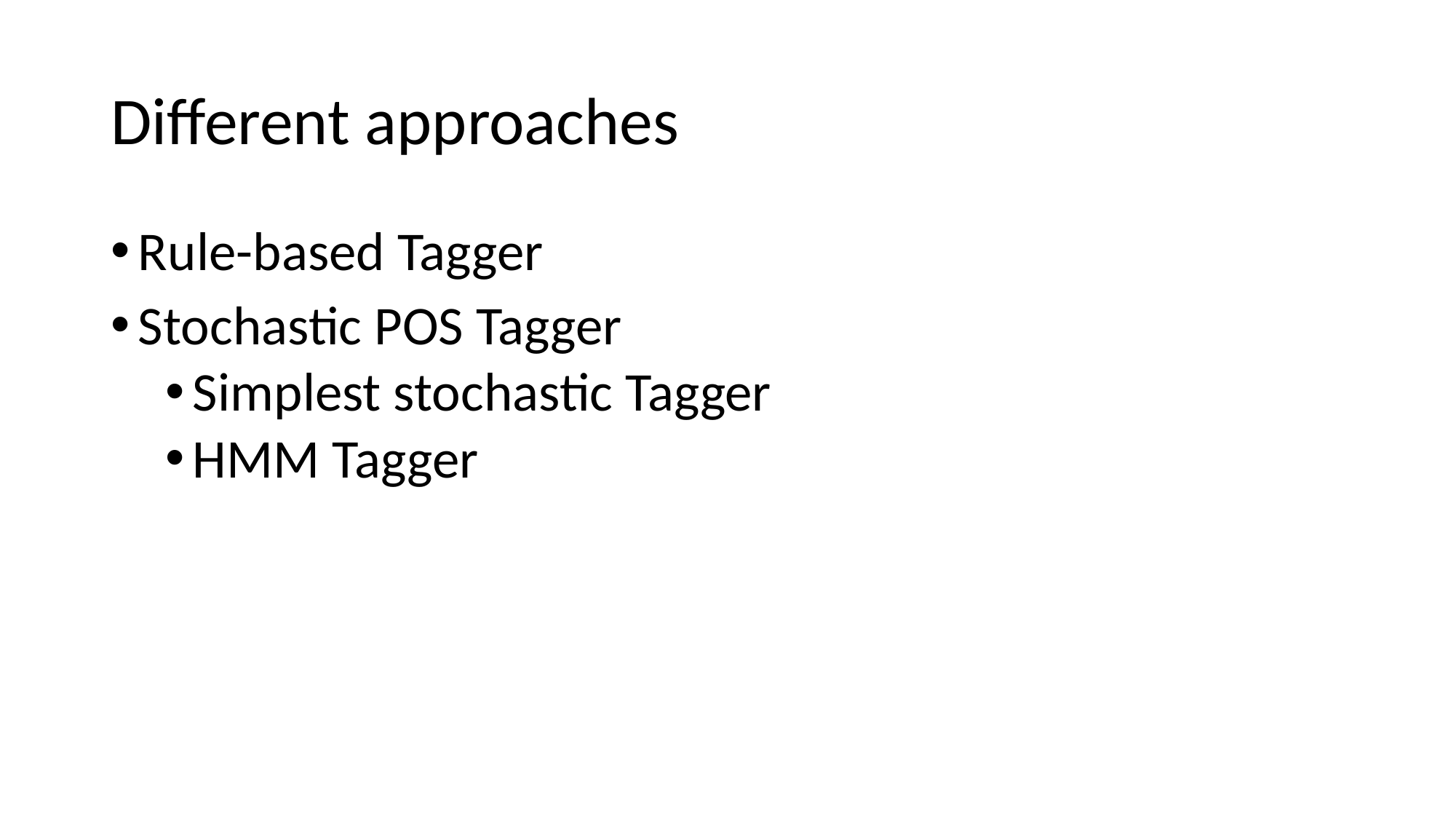

# Different approaches
Rule-based Tagger
Stochastic POS Tagger
Simplest stochastic Tagger
HMM Tagger